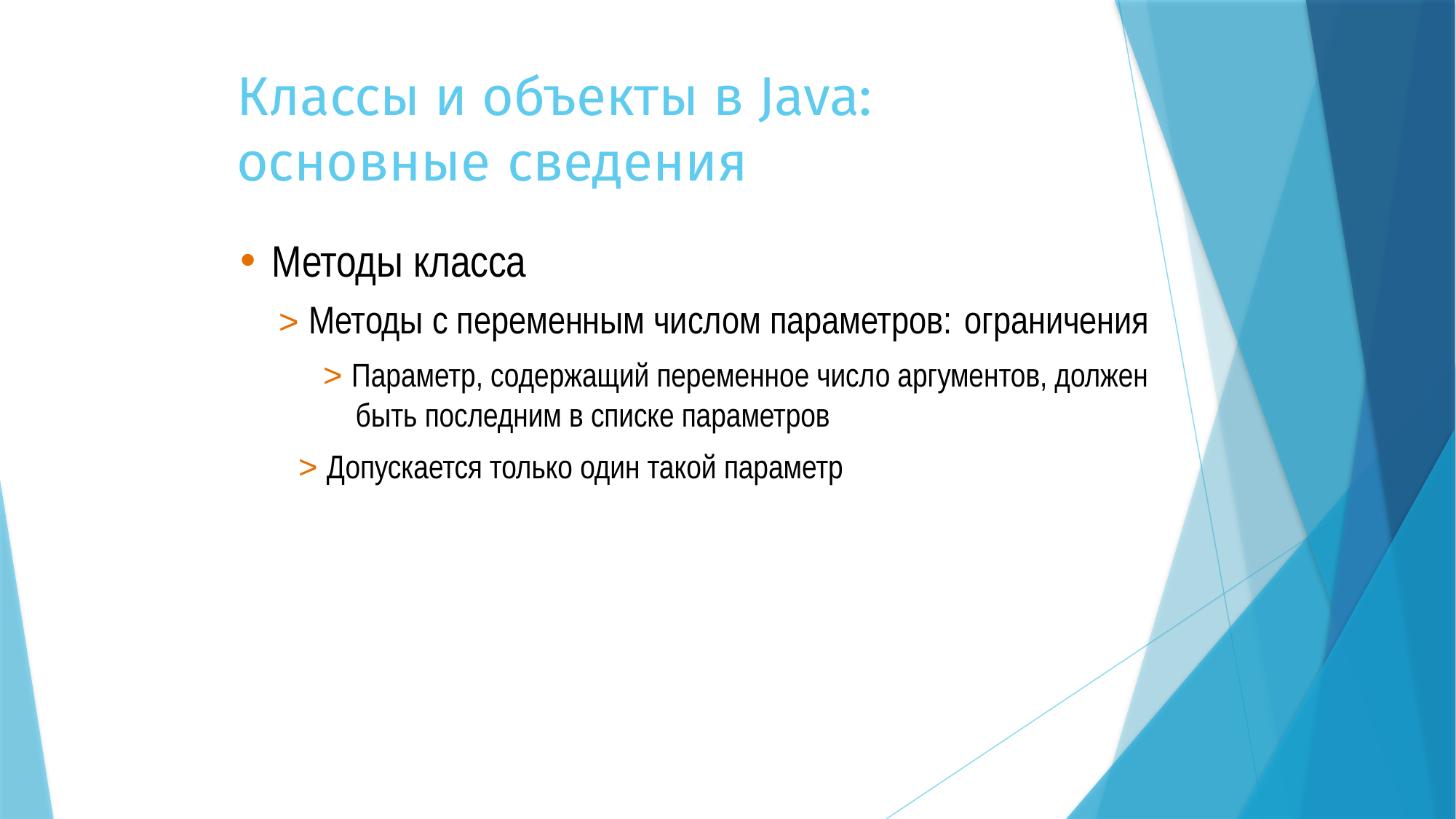

# Классы и объекты в Java: основные сведения
Методы класса
> Методы с переменным числом параметров: ограничения
> Параметр, содержащий переменное число аргументов, должен  быть последним в списке параметров
> Допускается только один такой параметр